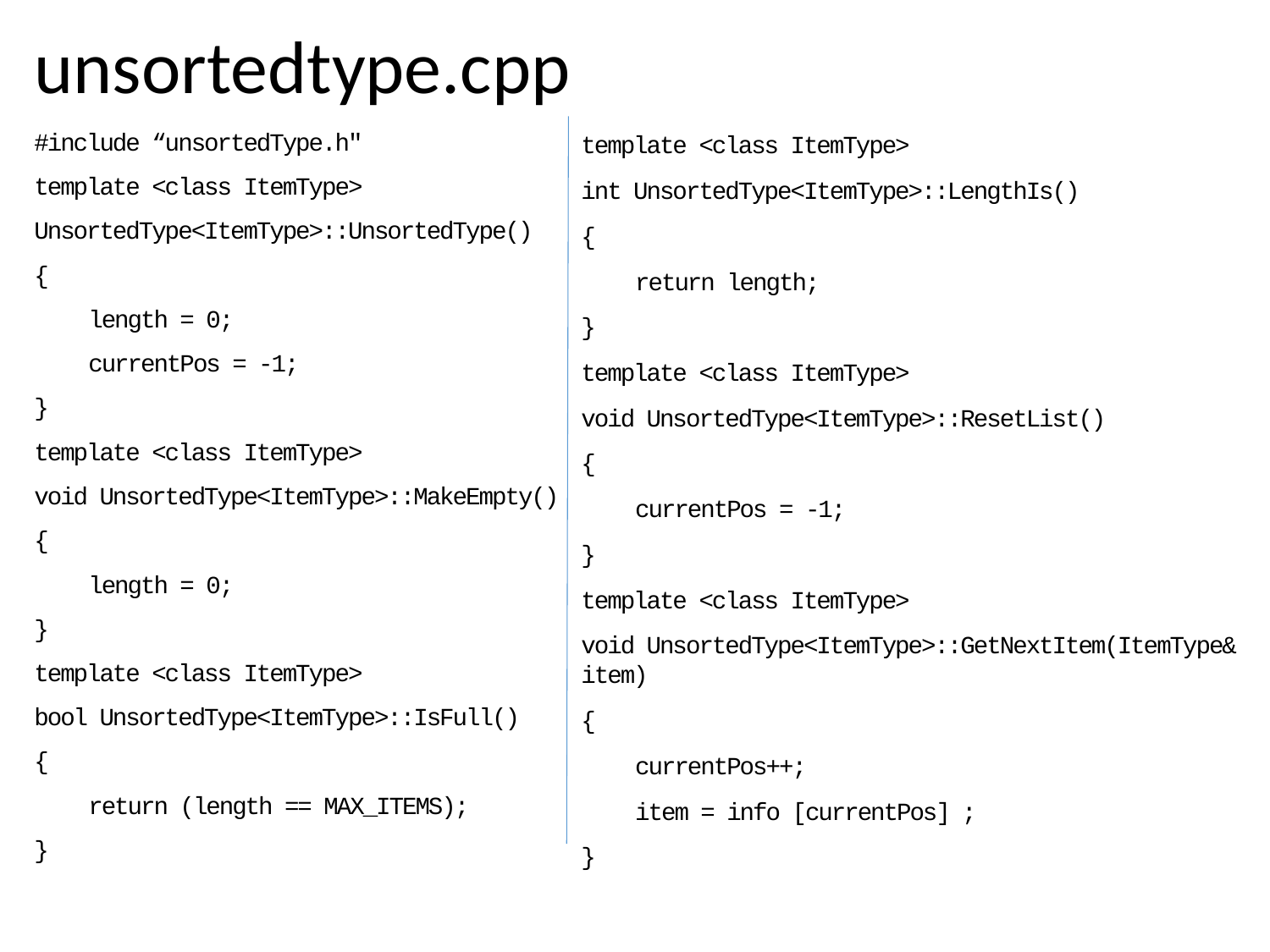

# unsortedtype.cpp
template <class ItemType>
int UnsortedType<ItemType>::LengthIs()
{
    return length;
}
template <class ItemType>
void UnsortedType<ItemType>::ResetList()
{
    currentPos = -1;
}
template <class ItemType>
void UnsortedType<ItemType>::GetNextItem(ItemType& item)
{
    currentPos++;
    item = info [currentPos] ;
}
#include “unsortedType.h"
template <class ItemType>
UnsortedType<ItemType>::UnsortedType()
{
    length = 0;
    currentPos = -1;
}
template <class ItemType>
void UnsortedType<ItemType>::MakeEmpty()
{
    length = 0;
}
template <class ItemType>
bool UnsortedType<ItemType>::IsFull()
{
    return (length == MAX_ITEMS);
}